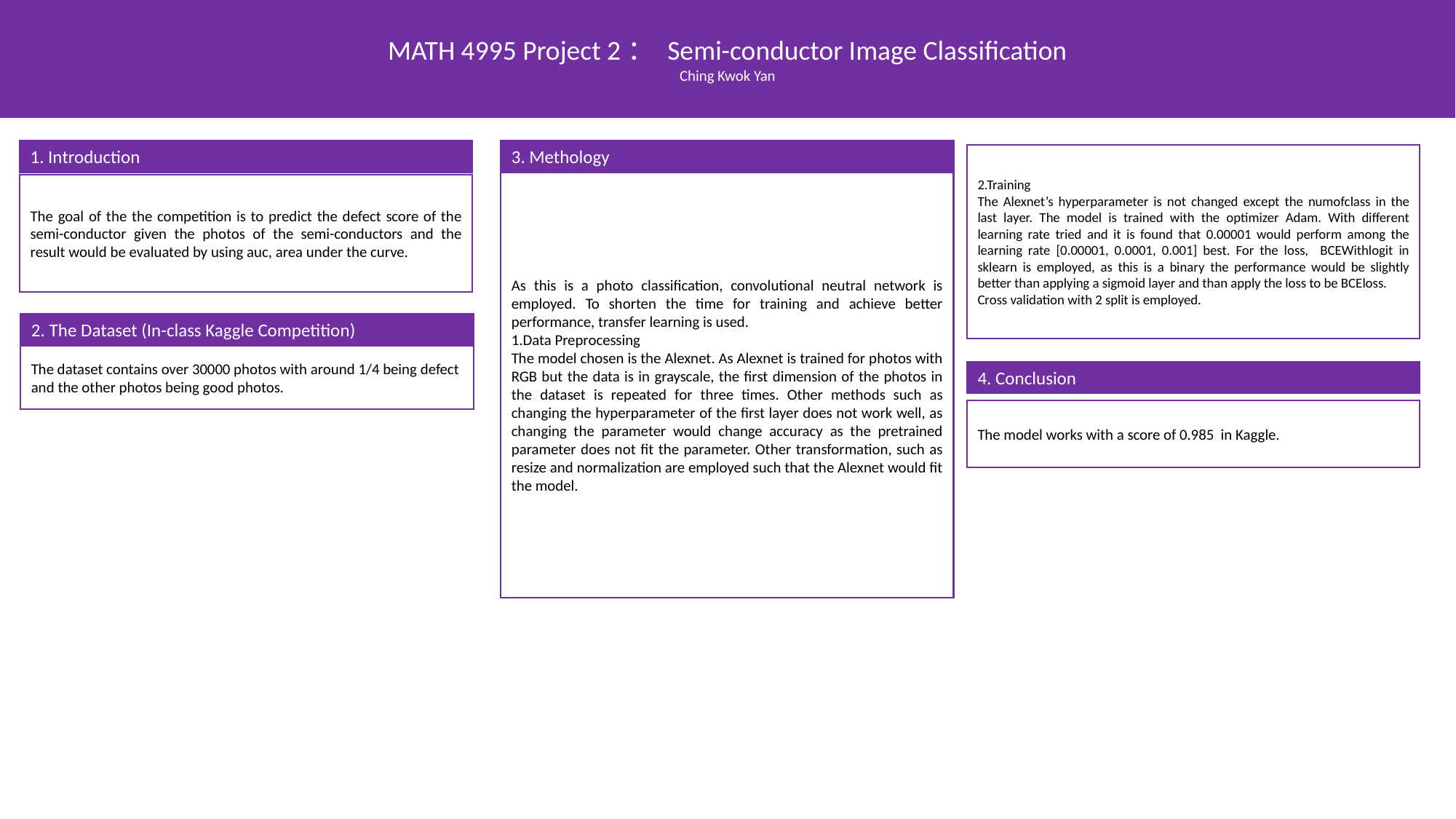

MATH 4995 Project 2： Semi-conductor Image Classification
Ching Kwok Yan
1. Introduction
3. Methology
2.Training
The Alexnet’s hyperparameter is not changed except the numofclass in the last layer. The model is trained with the optimizer Adam. With different learning rate tried and it is found that 0.00001 would perform among the learning rate [0.00001, 0.0001, 0.001] best. For the loss,  BCEWithlogit in sklearn is employed, as this is a binary the performance would be slightly better than applying a sigmoid layer and than apply the loss to be BCEloss.
Cross validation with 2 split is employed.

As this is a photo classification, convolutional neutral network is employed. To shorten the time for training and achieve better performance, transfer learning is used.
1.Data Preprocessing
The model chosen is the Alexnet. As Alexnet is trained for photos with RGB but the data is in grayscale, the first dimension of the photos in the dataset is repeated for three times. Other methods such as changing the hyperparameter of the first layer does not work well, as changing the parameter would change accuracy as the pretrained parameter does not fit the parameter. Other transformation, such as resize and normalization are employed such that the Alexnet would fit the model.

The goal of the the competition is to predict the defect score of the semi-conductor given the photos of the semi-conductors and the result would be evaluated by using auc, area under the curve.
2. The Dataset (In-class Kaggle Competition)
The dataset contains over 30000 photos with around 1/4 being defect and the other photos being good photos.
4. Conclusion
The model works with a score of 0.985  in Kaggle.